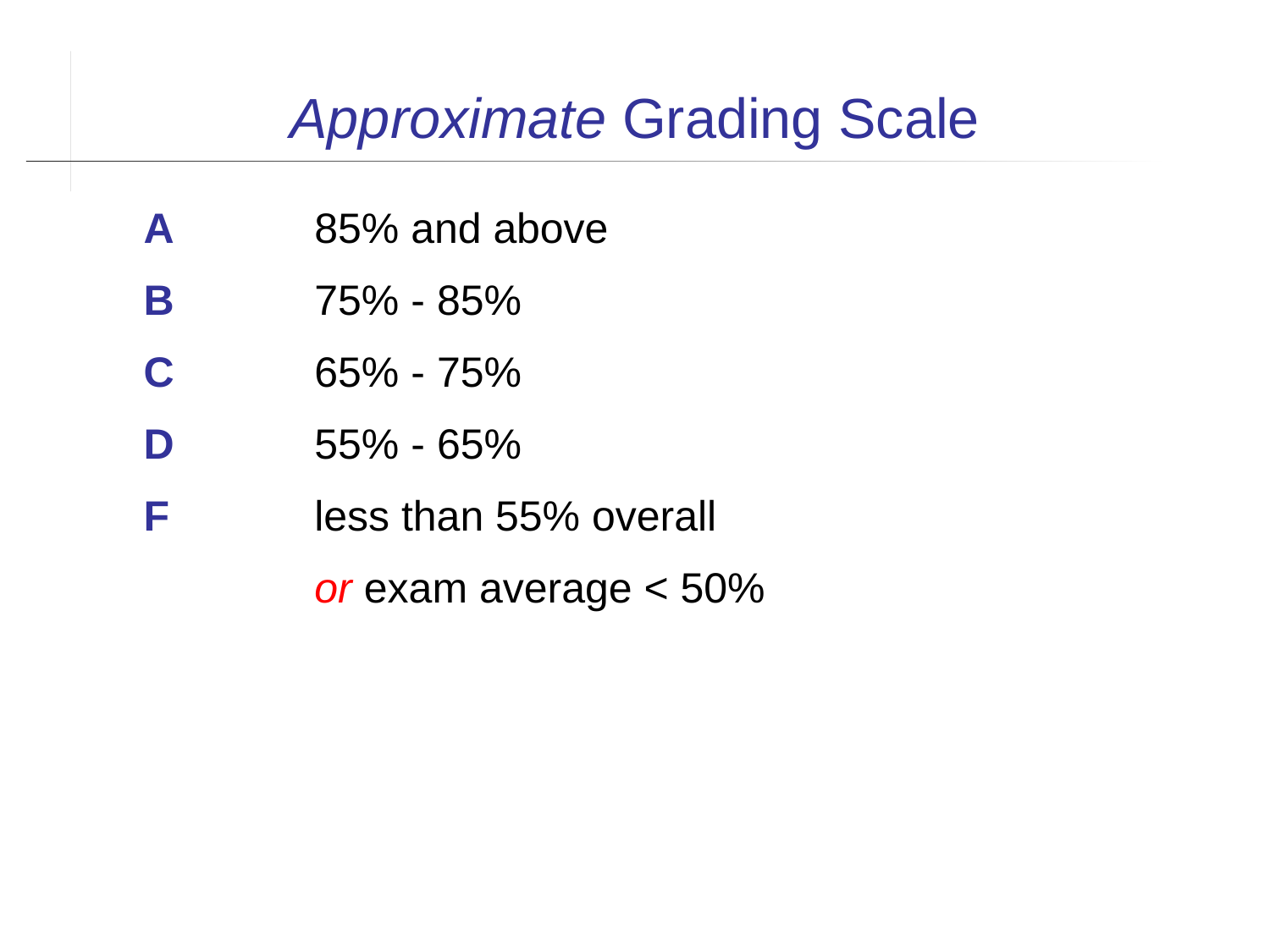

Approximate Grading Scale
A		85% and above
B		75% - 85%
C		65% - 75%
D		55% - 65%
F		less than 55% overall
		or exam average < 50%